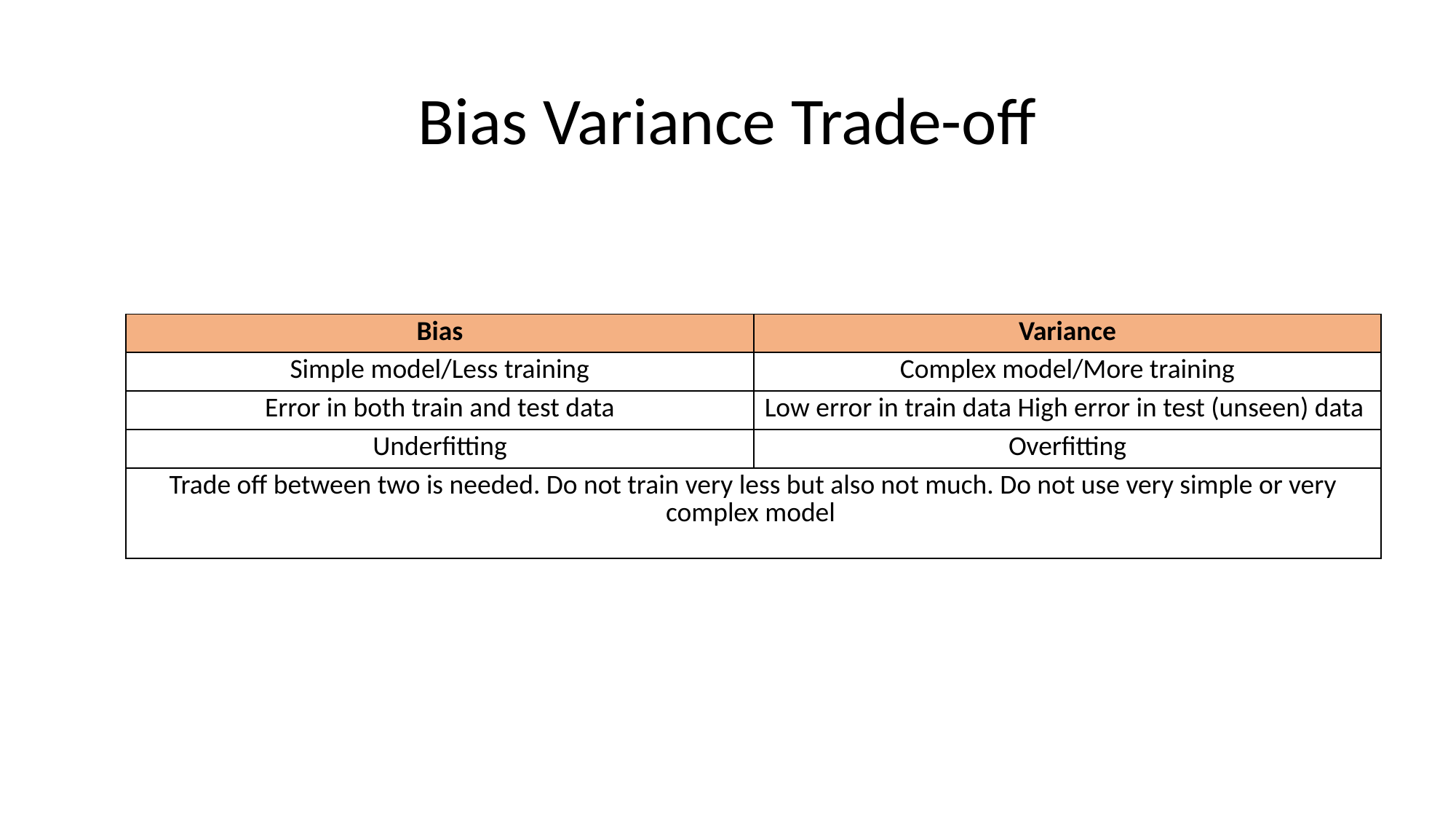

# Bias Variance Trade-off
| Bias | Variance |
| --- | --- |
| Simple model/Less training | Complex model/More training |
| Error in both train and test data | Low error in train data High error in test (unseen) data |
| Underfitting | Overfitting |
| Trade off between two is needed. Do not train very less but also not much. Do not use very simple or very complex model |  |